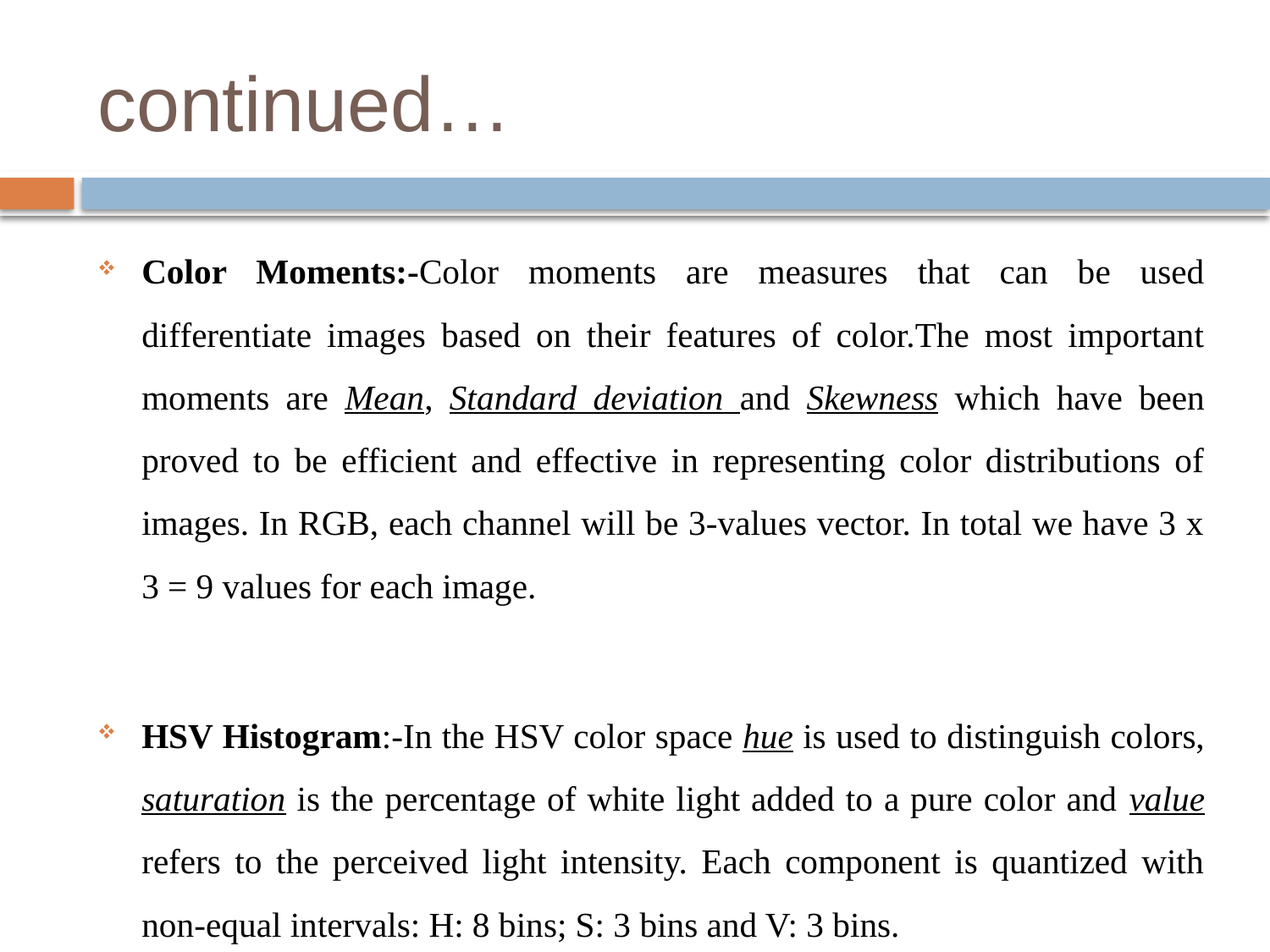

# continued…
Color Moments:-Color moments are measures that can be used differentiate images based on their features of color.The most important moments are Mean, Standard deviation and Skewness which have been proved to be efficient and effective in representing color distributions of images. In RGB, each channel will be 3-values vector. In total we have 3 x 3 = 9 values for each image.

HSV Histogram:-In the HSV color space hue is used to distinguish colors, saturation is the percentage of white light added to a pure color and value refers to the perceived light intensity. Each component is quantized with non-equal intervals: H: 8 bins; S: 3 bins and V: 3 bins.